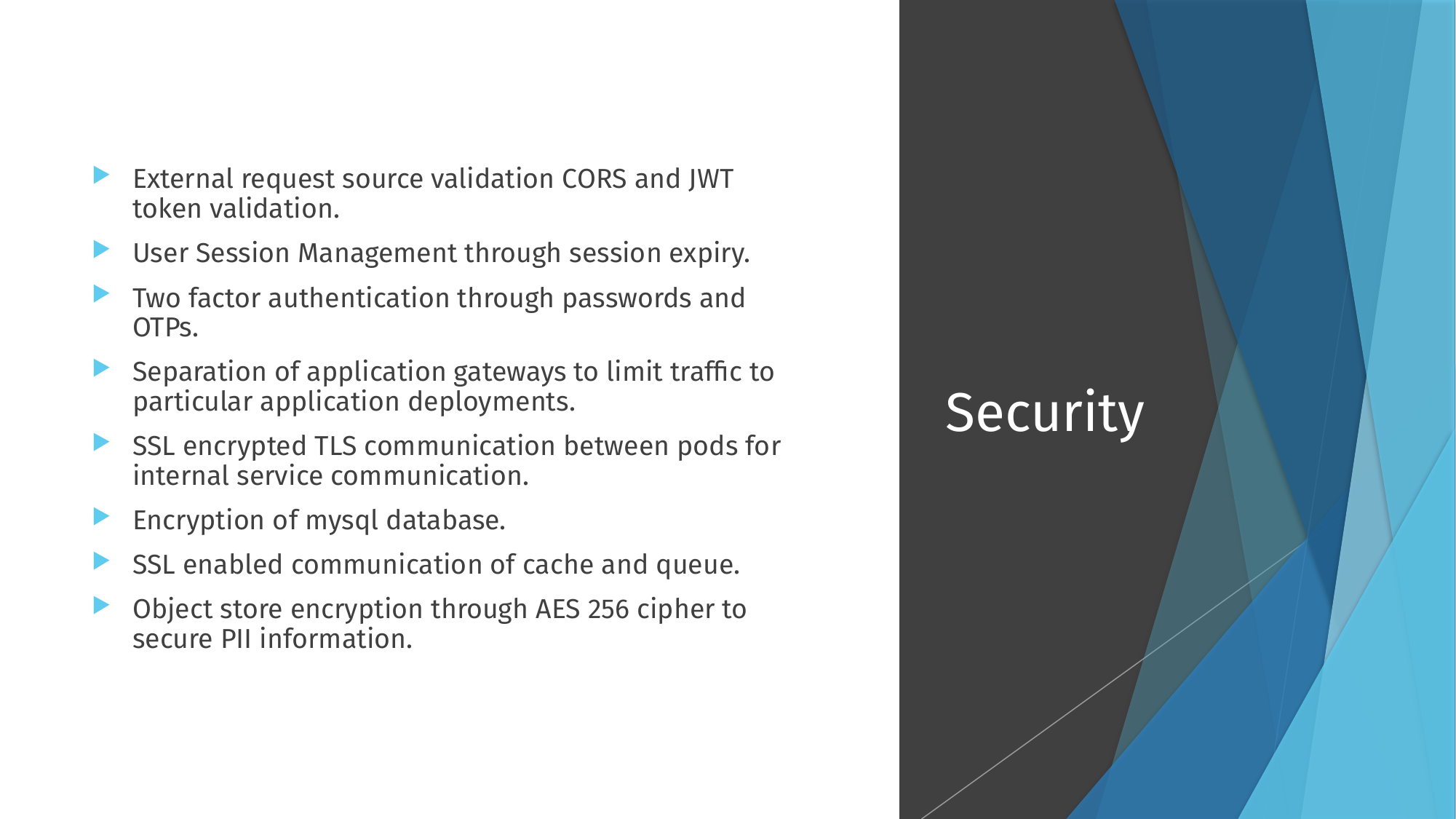

External request source validation CORS and JWT token validation.
User Session Management through session expiry.
Two factor authentication through passwords and OTPs.
Separation of application gateways to limit traffic to particular application deployments.
SSL encrypted TLS communication between pods for internal service communication.
Encryption of mysql database.
SSL enabled communication of cache and queue.
Object store encryption through AES 256 cipher to secure PII information.
# Security